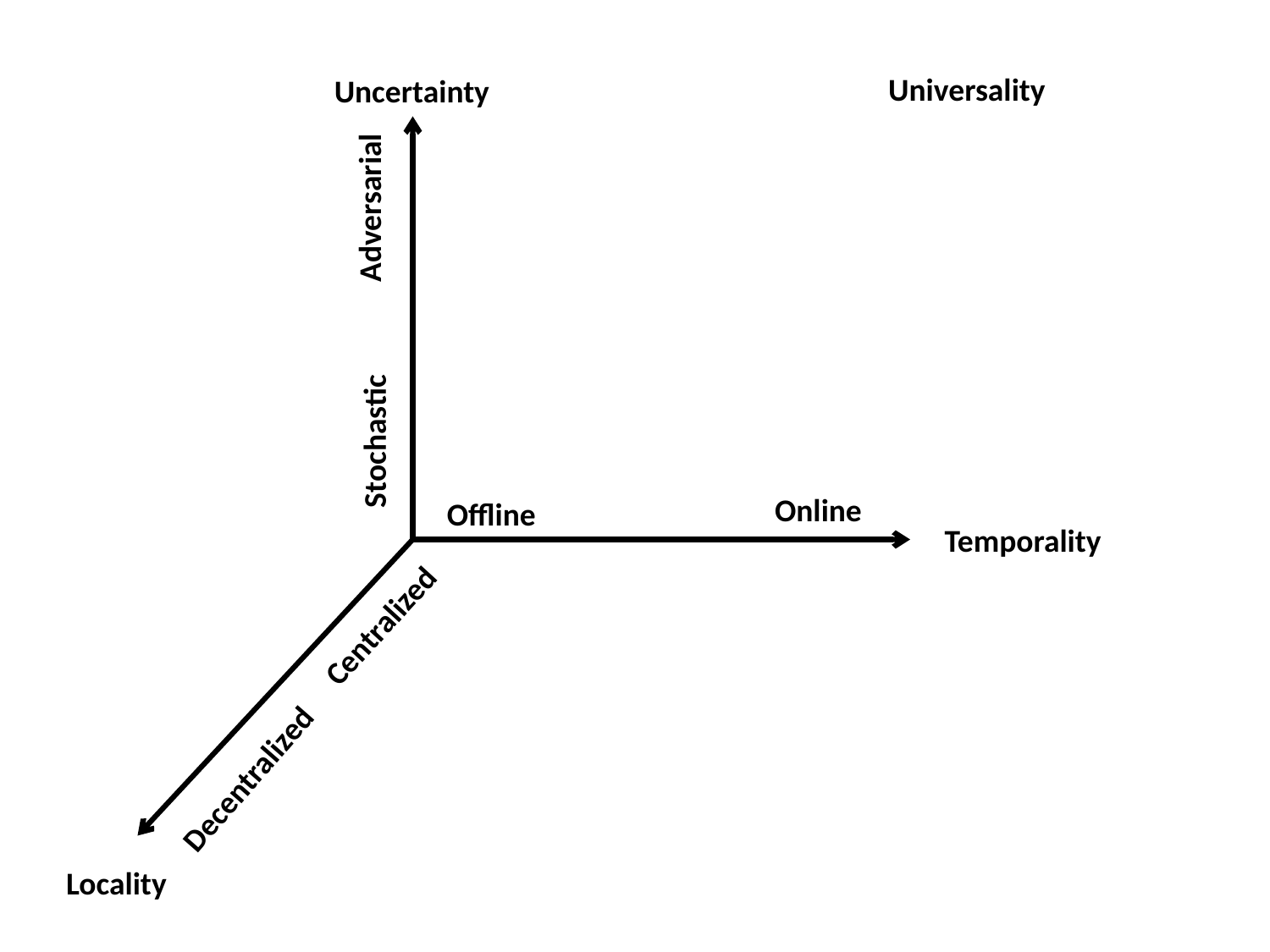

Universality
Uncertainty
Adversarial
Stochastic
Online
Offline
Temporality
Centralized
Decentralized
Locality